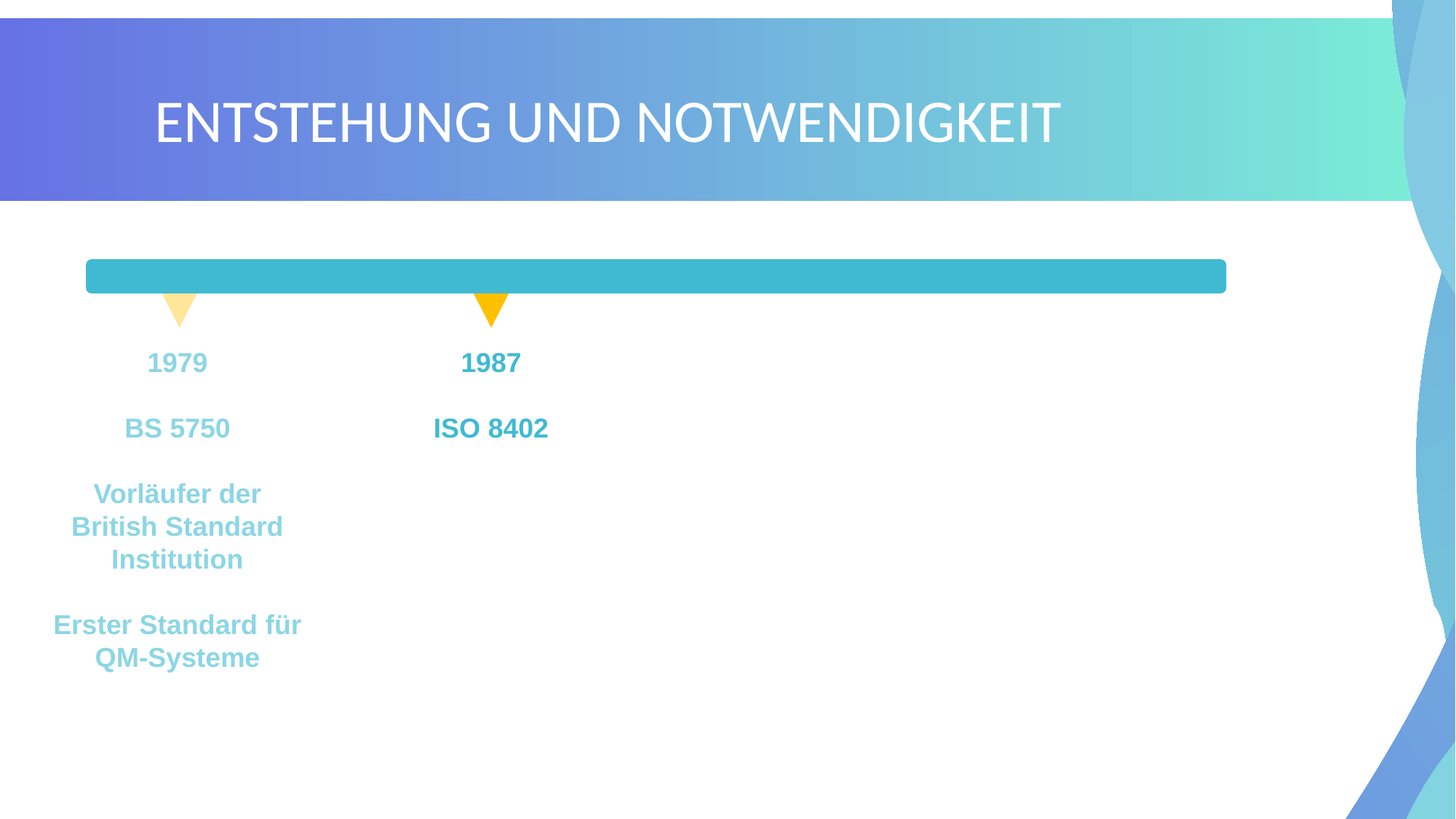

#
Entstehung und notwendigkeit

1979

BS 5750

Vorläufer der British Standard Institution

Erster Standard für QM-Systeme

1987

ISO 8402